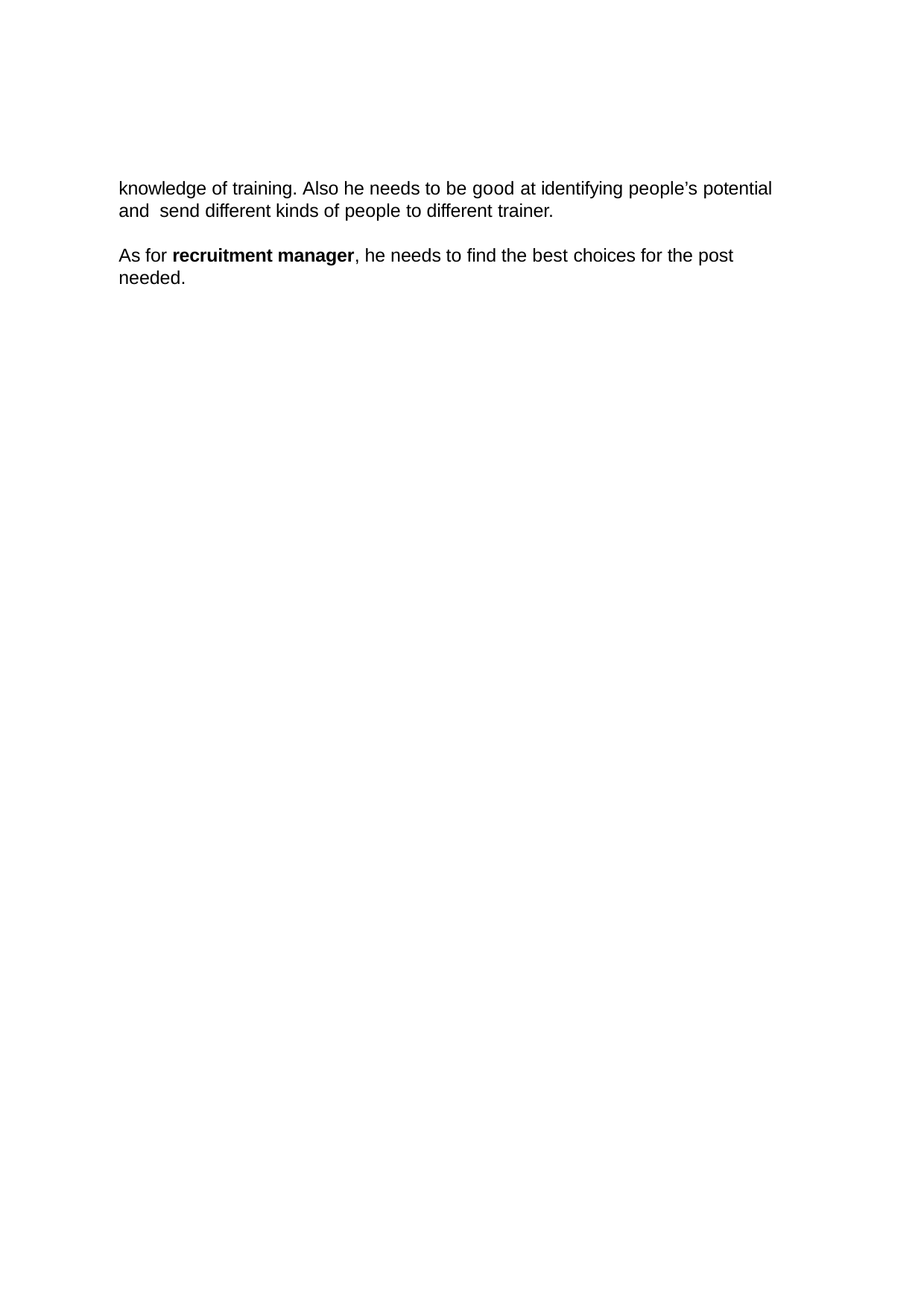

knowledge of training. Also he needs to be good at identifying people’s potential and  send different kinds of people to different trainer.
As for recruitment manager, he needs to find the best choices for the post needed.